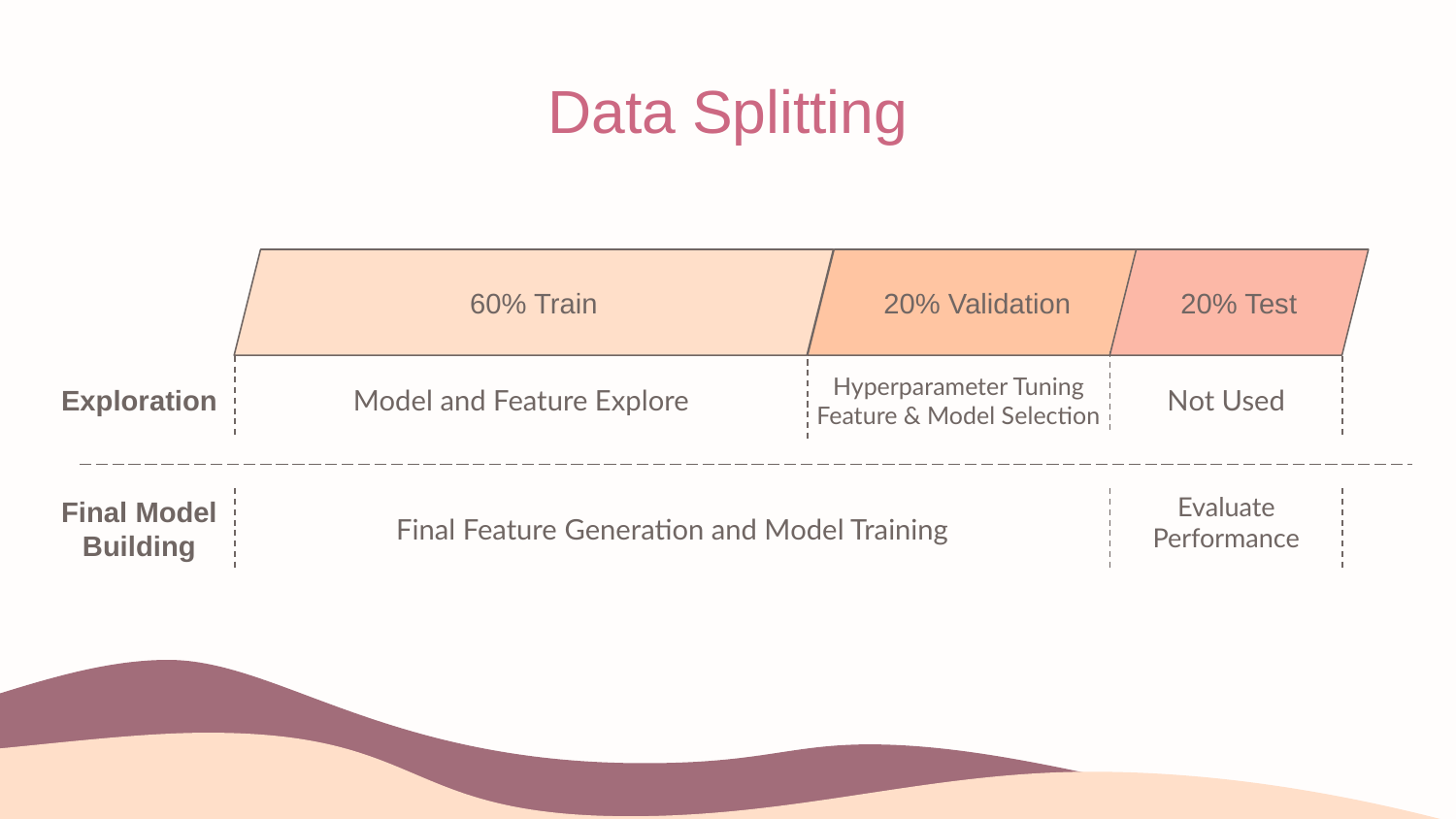

# Data Splitting
60% Train
20% Validation
20% Test
Exploration
Hyperparameter Tuning
Feature & Model Selection
Model and Feature Explore
Not Used
Final Model Building
Evaluate Performance
Final Feature Generation and Model Training